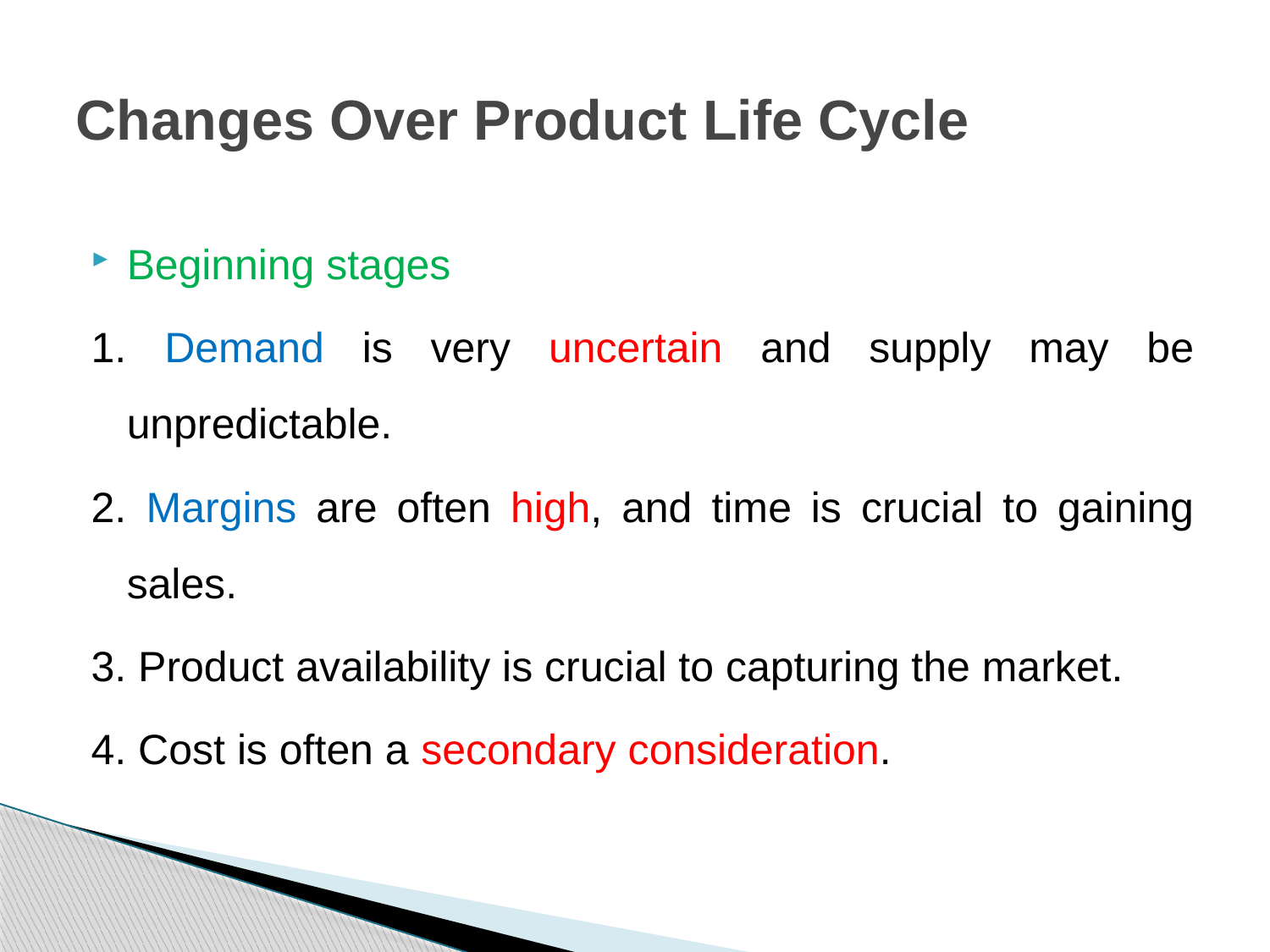

# Changes Over Product Life Cycle
Beginning stages
1. Demand is very uncertain and supply may be unpredictable.
2. Margins are often high, and time is crucial to gaining sales.
3. Product availability is crucial to capturing the market.
4. Cost is often a secondary consideration.